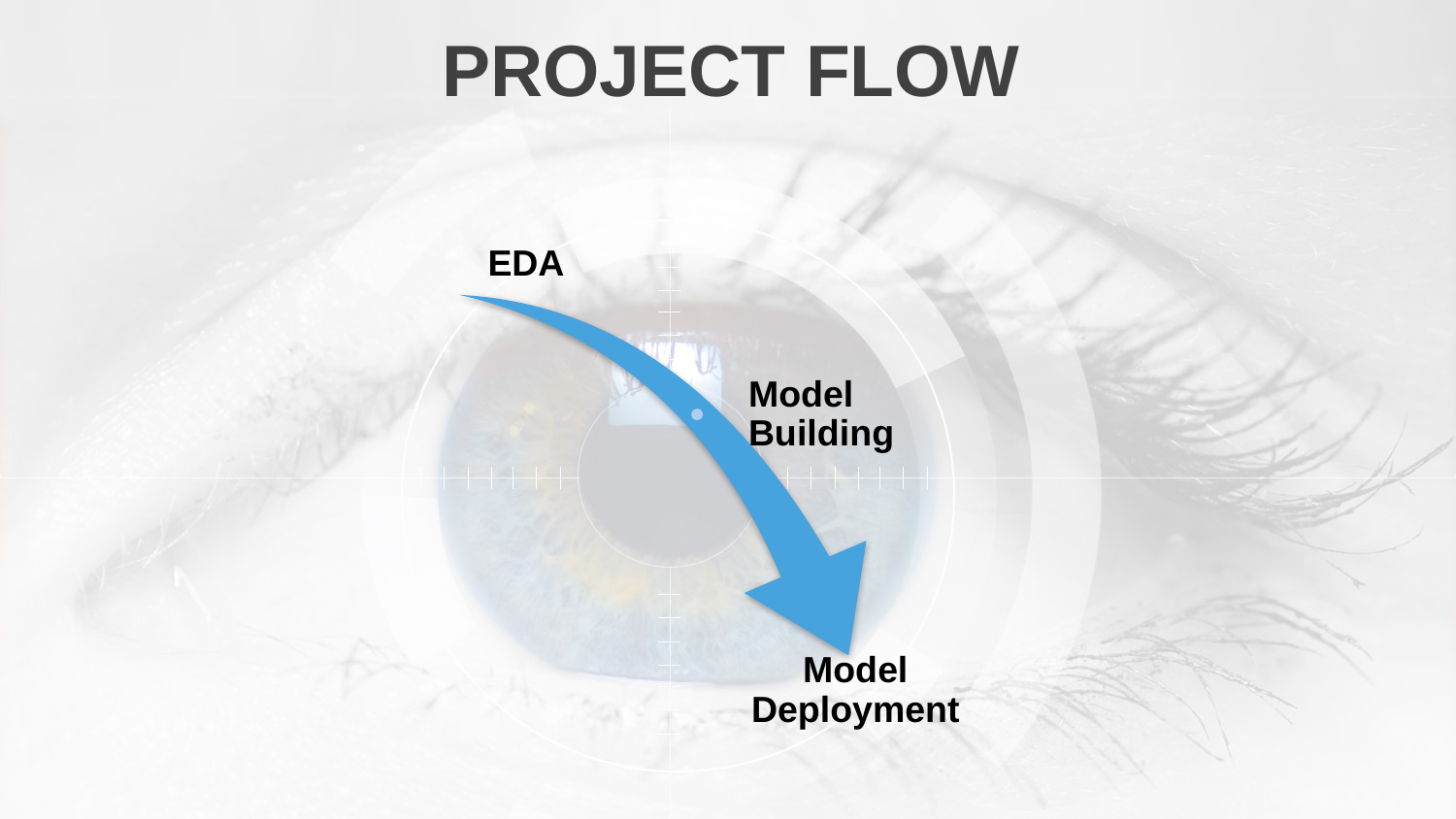

PROJECT FLOW
EDA
Model Building
Model Deployment